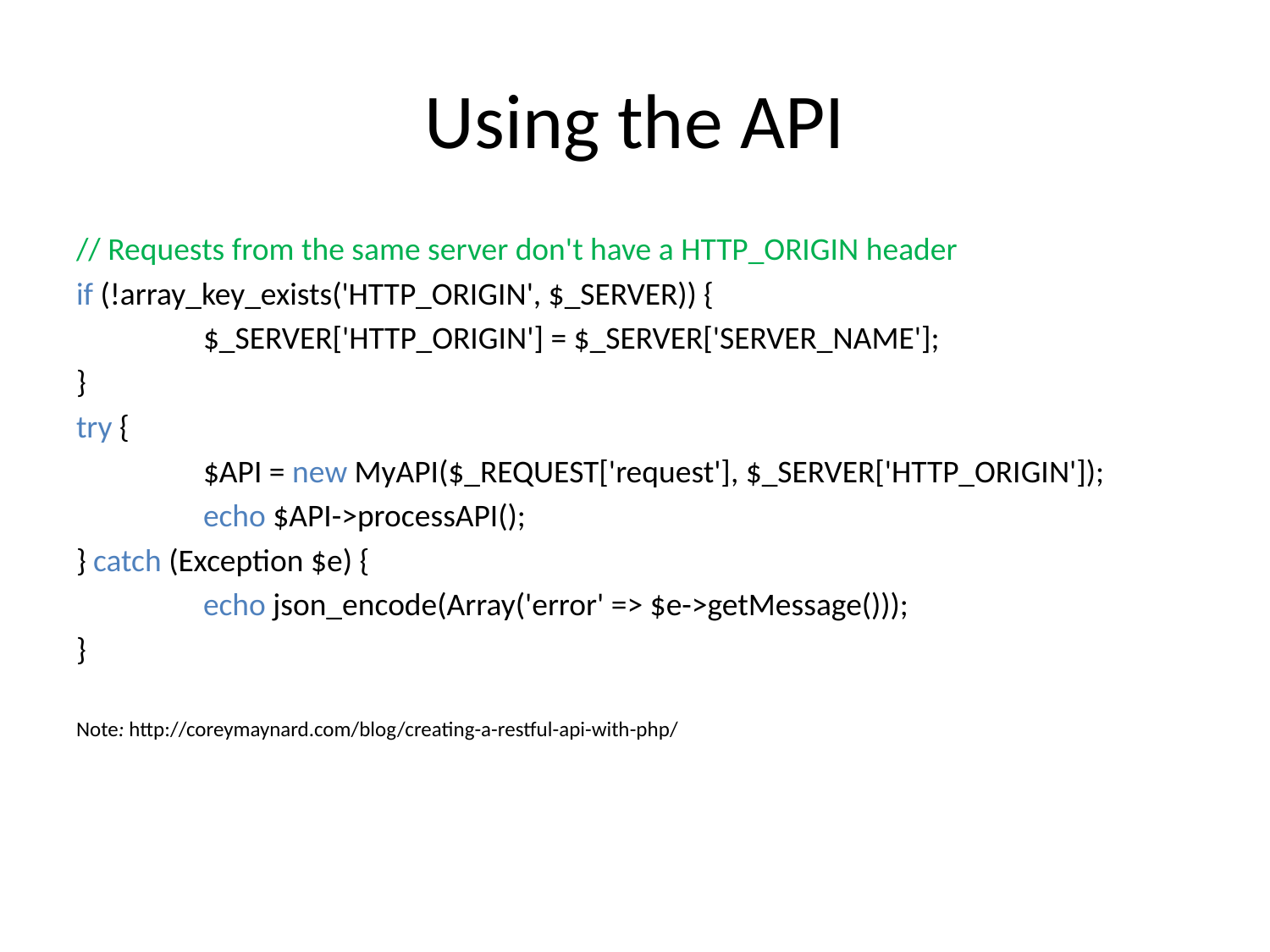

# Using the API
// Requests from the same server don't have a HTTP_ORIGIN header
if (!array_key_exists('HTTP_ORIGIN', $_SERVER)) {
	$_SERVER['HTTP_ORIGIN'] = $_SERVER['SERVER_NAME'];
}
try {
	$API = new MyAPI($_REQUEST['request'], $_SERVER['HTTP_ORIGIN']);
	echo $API->processAPI();
} catch (Exception $e) {
	echo json_encode(Array('error' => $e->getMessage()));
}

Note: http://coreymaynard.com/blog/creating-a-restful-api-with-php/